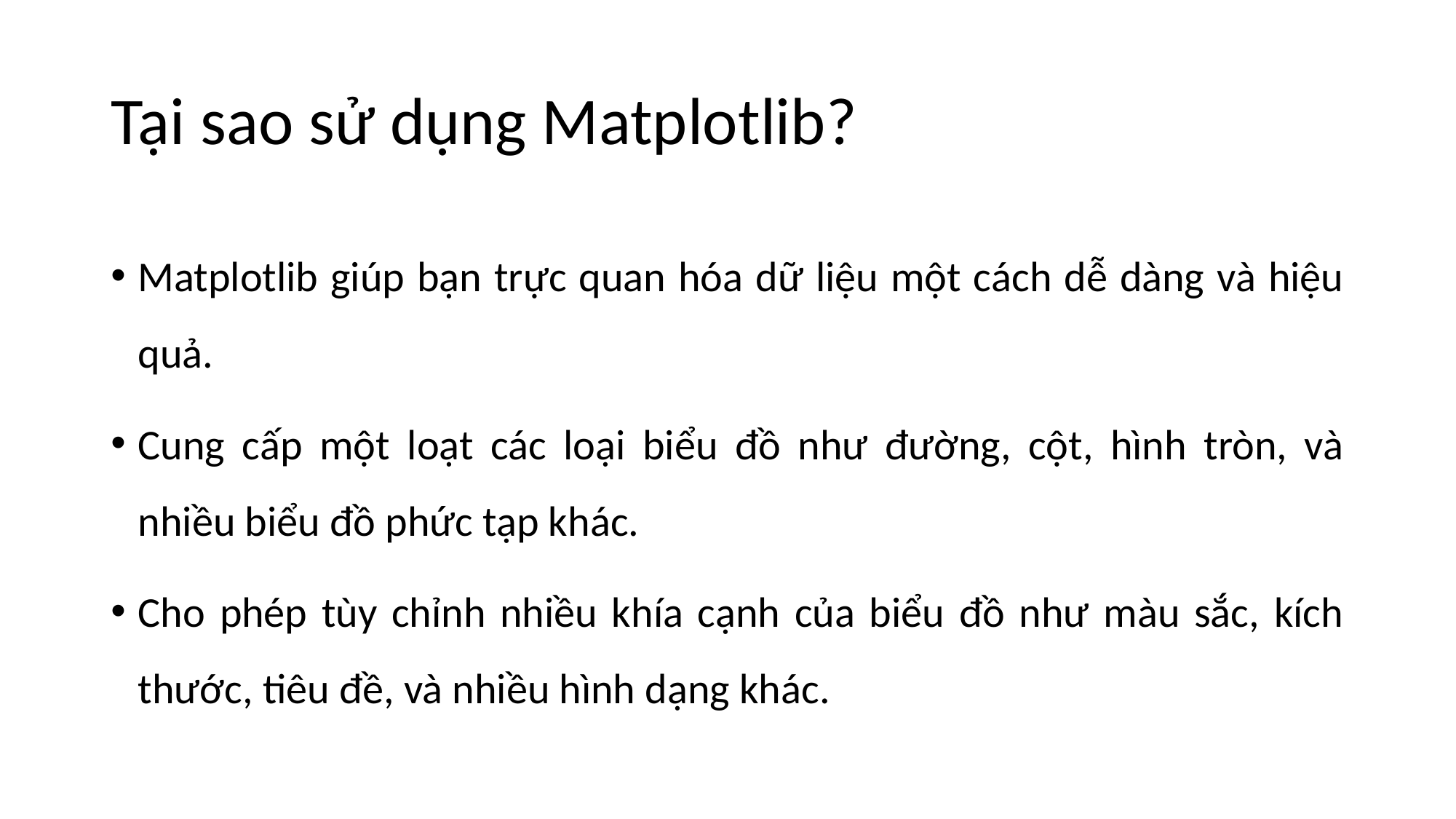

# Tại sao sử dụng Matplotlib?
Matplotlib giúp bạn trực quan hóa dữ liệu một cách dễ dàng và hiệu quả.
Cung cấp một loạt các loại biểu đồ như đường, cột, hình tròn, và nhiều biểu đồ phức tạp khác.
Cho phép tùy chỉnh nhiều khía cạnh của biểu đồ như màu sắc, kích thước, tiêu đề, và nhiều hình dạng khác.